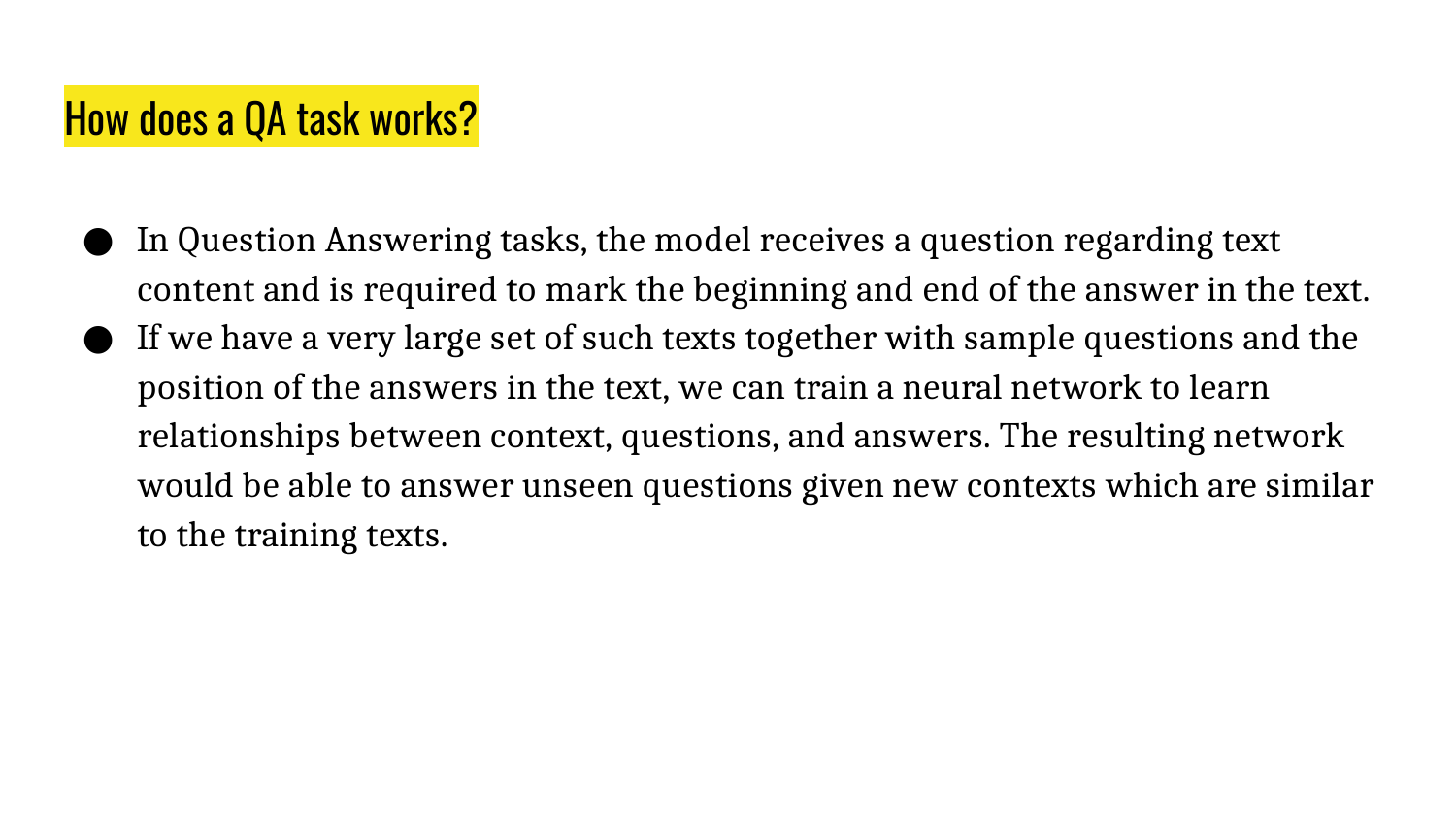

# How does a QA task works?
In Question Answering tasks, the model receives a question regarding text content and is required to mark the beginning and end of the answer in the text.
If we have a very large set of such texts together with sample questions and the position of the answers in the text, we can train a neural network to learn relationships between context, questions, and answers. The resulting network would be able to answer unseen questions given new contexts which are similar to the training texts.